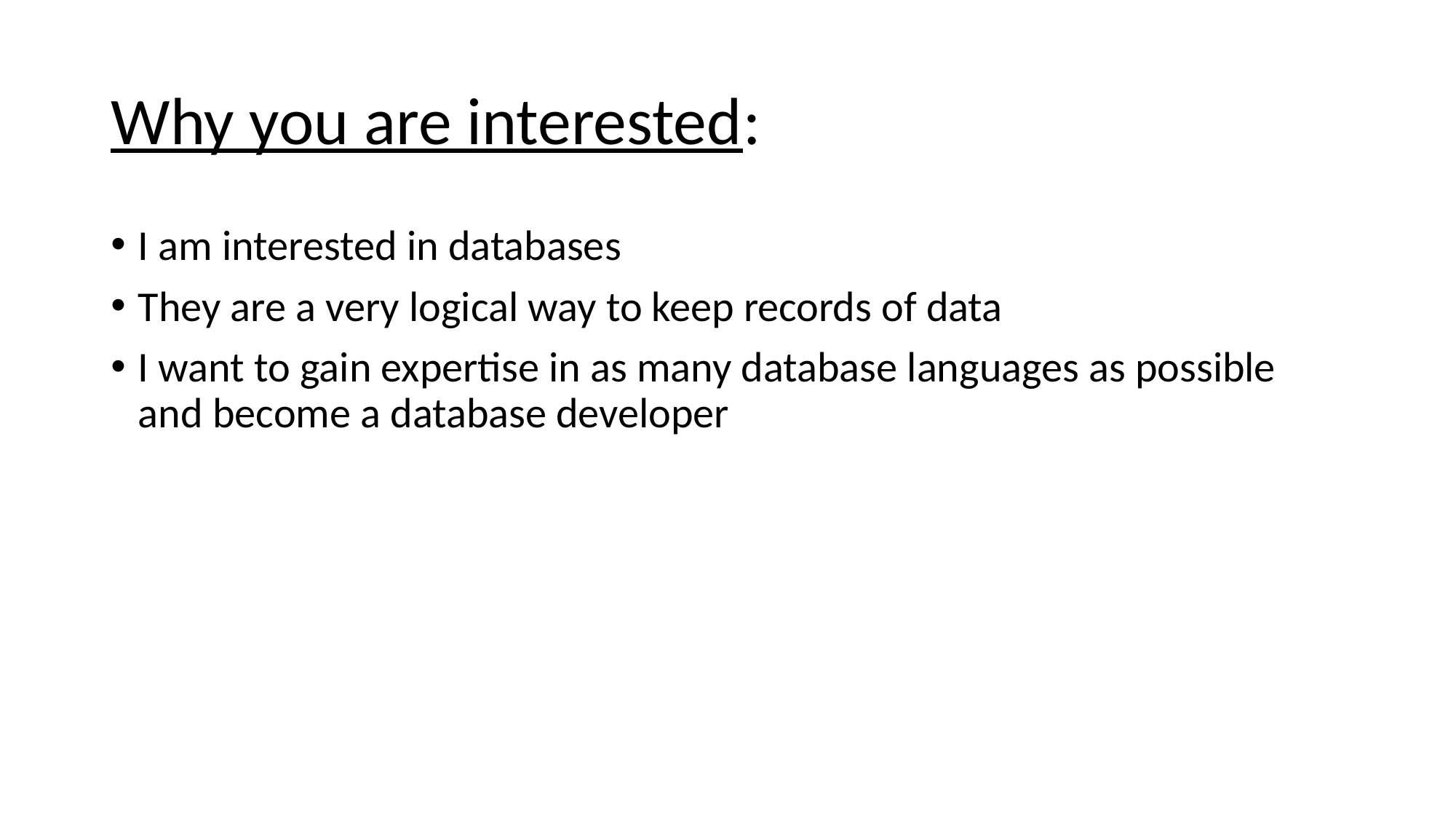

# Why you are interested:
I am interested in databases
They are a very logical way to keep records of data
I want to gain expertise in as many database languages as possible and become a database developer